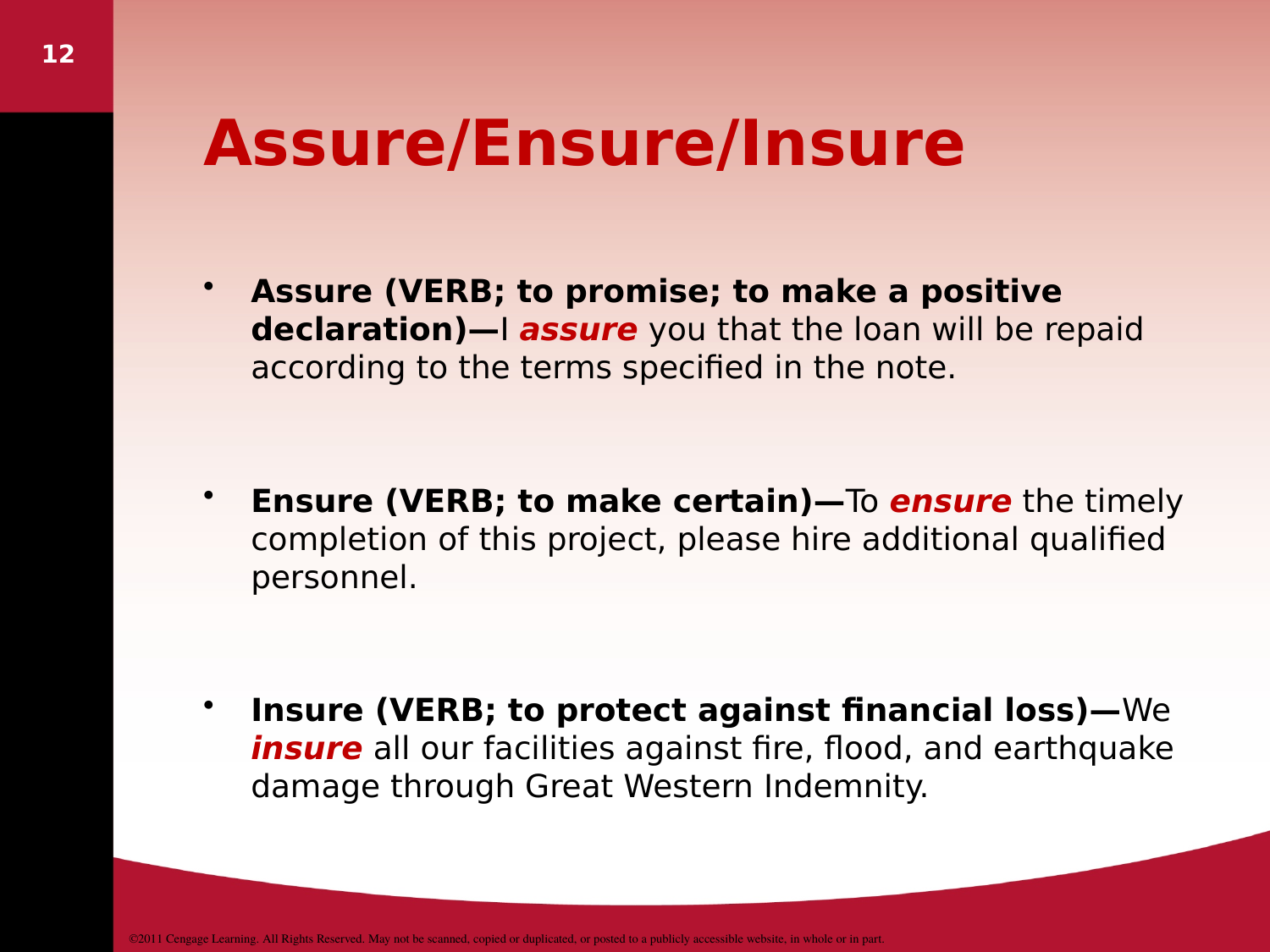

12
# Assure/Ensure/Insure
Assure (VERB; to promise; to make a positive declaration)—I assure you that the loan will be repaid according to the terms specified in the note.

Ensure (VERB; to make certain)—To ensure the timely completion of this project, please hire additional qualified personnel.

Insure (VERB; to protect against financial loss)—We insure all our facilities against fire, flood, and earthquake damage through Great Western Indemnity.